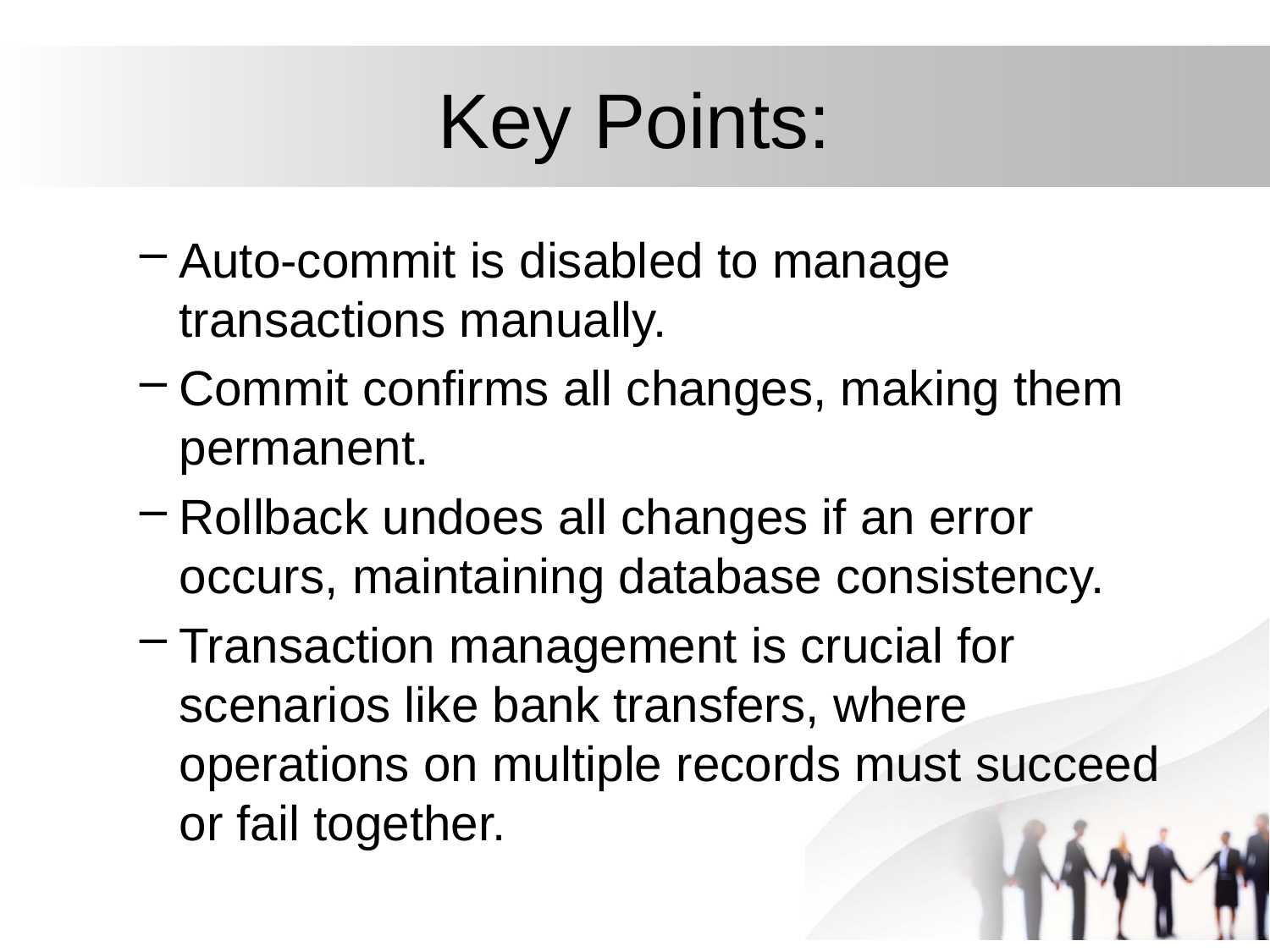

# Key Points:
Auto-commit is disabled to manage transactions manually.
Commit confirms all changes, making them permanent.
Rollback undoes all changes if an error occurs, maintaining database consistency.
Transaction management is crucial for scenarios like bank transfers, where operations on multiple records must succeed or fail together.